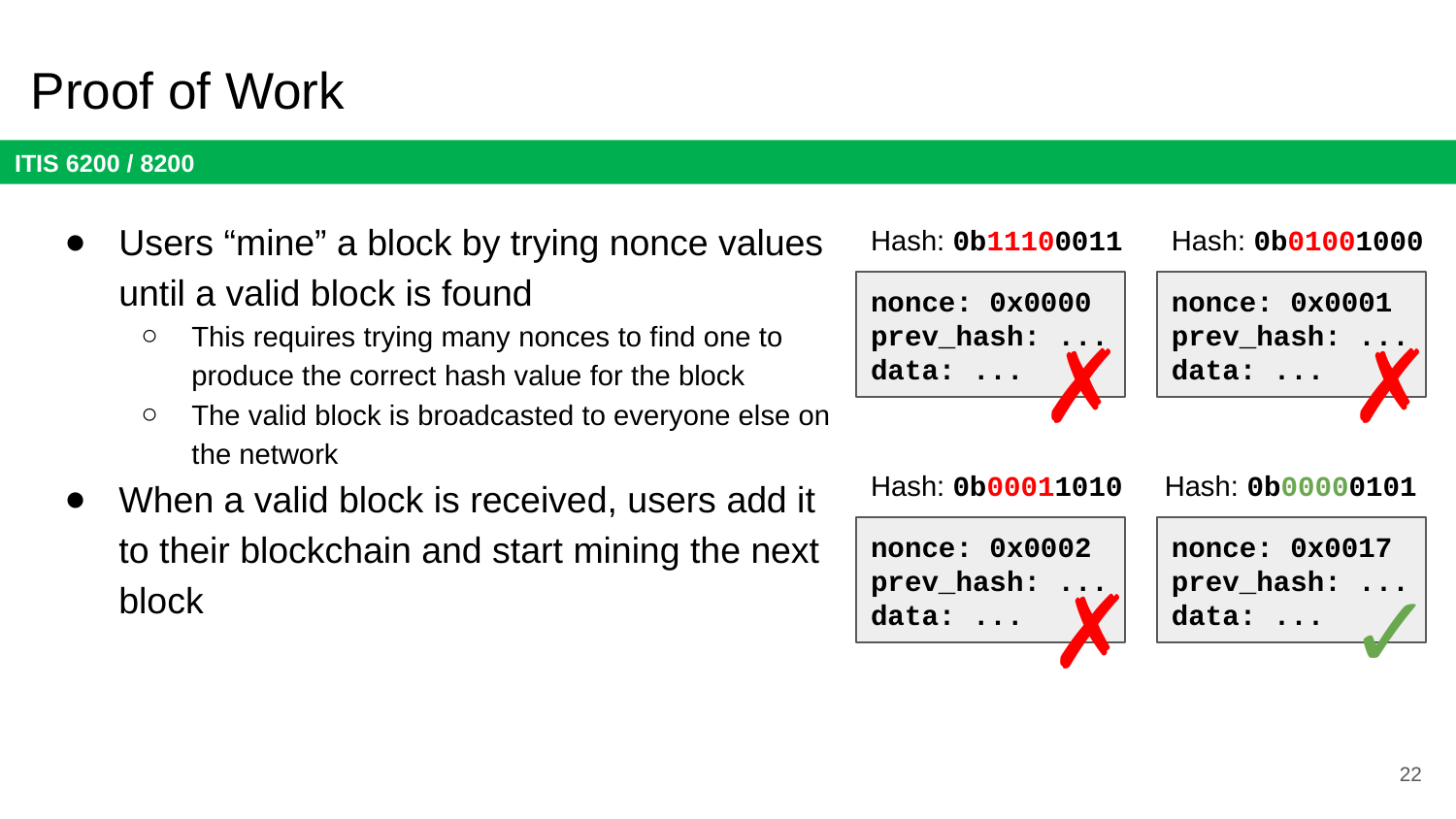

# Proof of Work
Users “mine” a block by trying nonce values until a valid block is found
This requires trying many nonces to find one to produce the correct hash value for the block
The valid block is broadcasted to everyone else on the network
When a valid block is received, users add it to their blockchain and start mining the next block
Hash: 0b11100011
Hash: 0b01001000
nonce: 0x0000
prev_hash: ...
data: ...
nonce: 0x0001
prev_hash: ...
data: ...
✗
✗
Hash: 0b00011010
Hash: 0b00000101
nonce: 0x0002
prev_hash: ...
data: ...
nonce: 0x0017
prev_hash: ...
data: ...
✗
✓
22